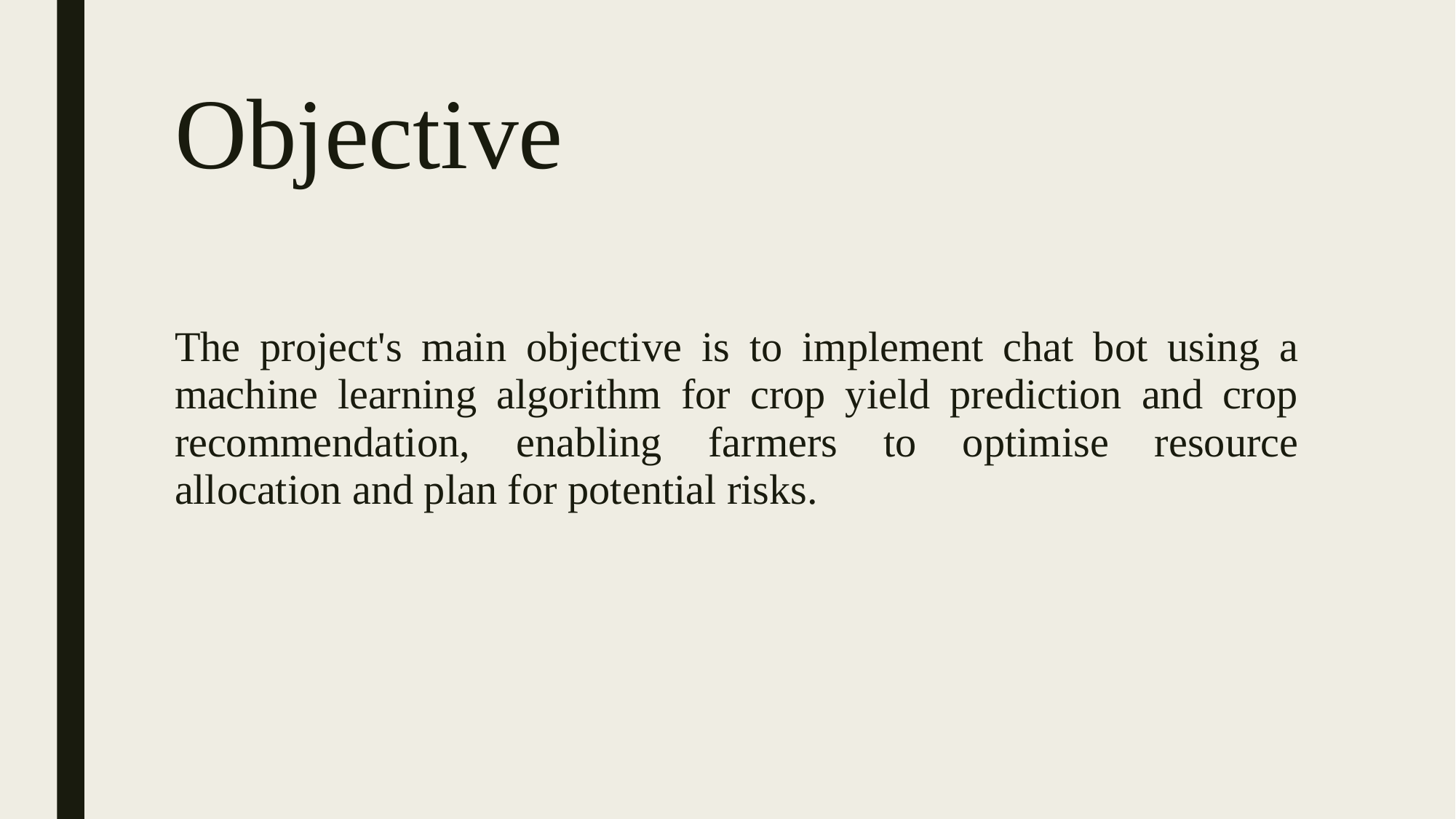

# Objective
The project's main objective is to implement chat bot using a machine learning algorithm for crop yield prediction and crop recommendation, enabling farmers to optimise resource allocation and plan for potential risks.